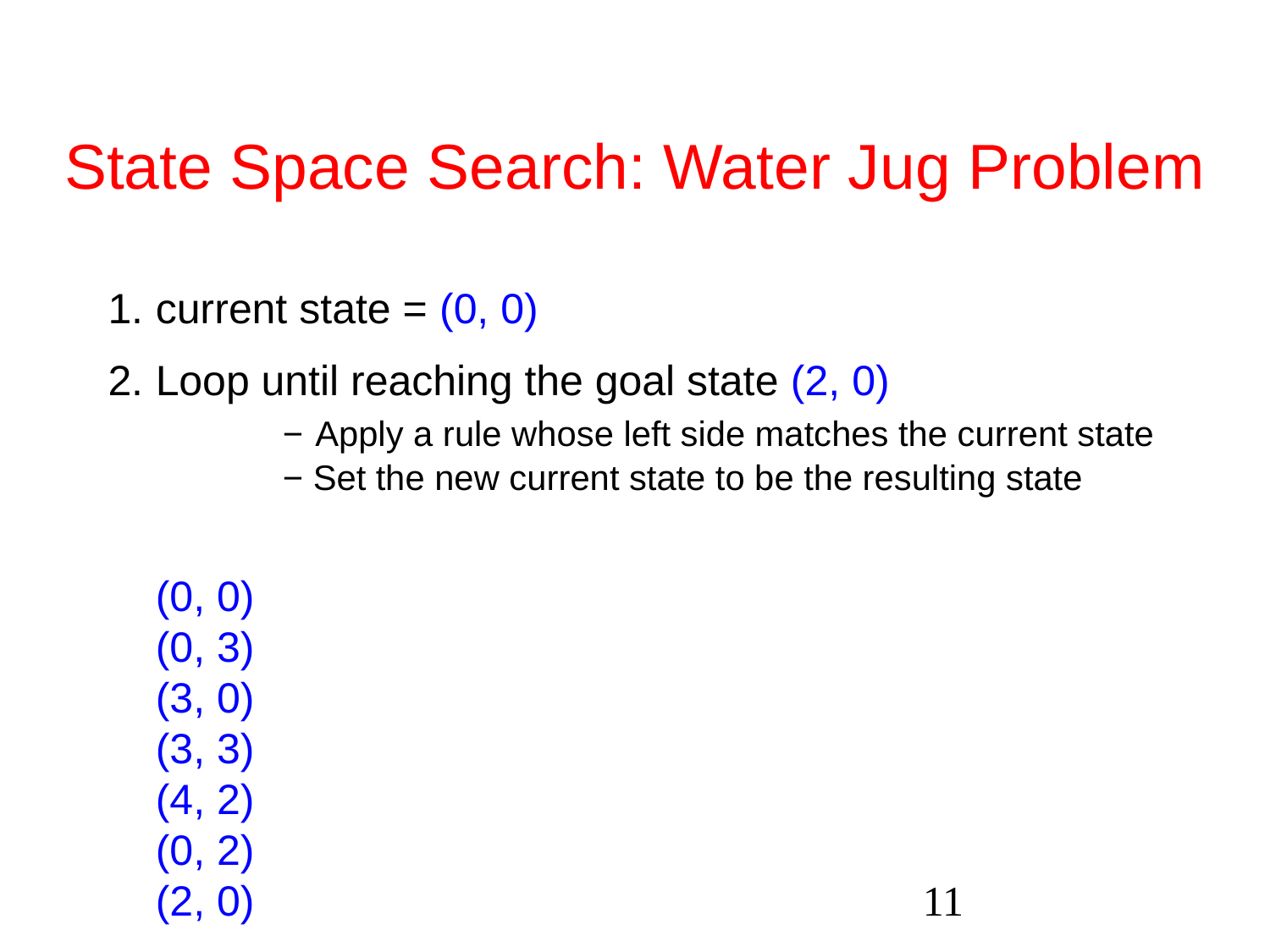

# State Space Search: Water Jug Problem
current state = (0, 0)
2.	Loop until reaching the goal state (2, 0)
		− Apply a rule whose left side matches the current state
		− Set the new current state to be the resulting state

	(0, 0)
	(0, 3)
	(3, 0)
	(3, 3)
	(4, 2)
	(0, 2)
	(2, 0)
11